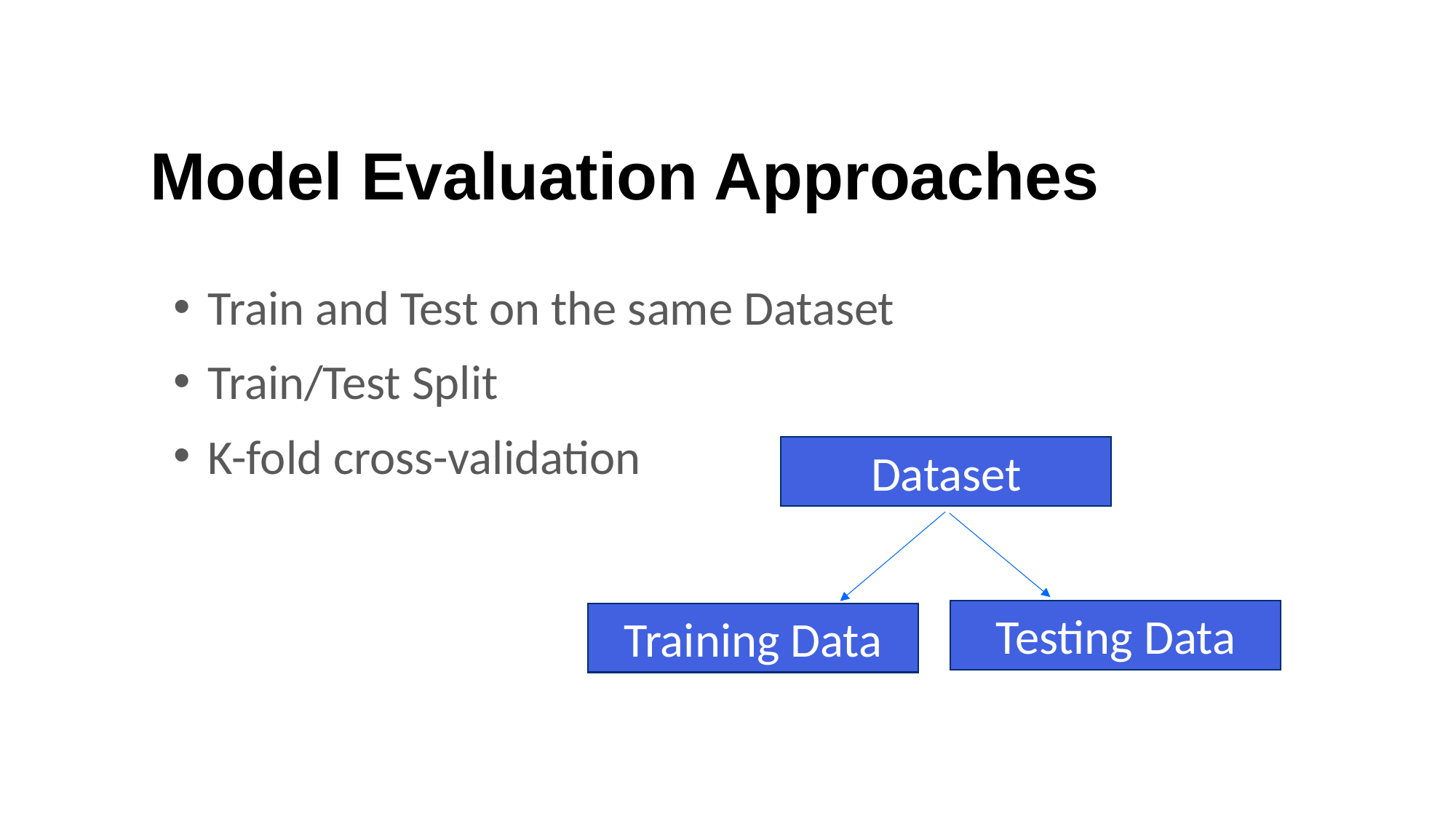

# Model Evaluation Approaches
Train and Test on the same Dataset
Train/Test Split
K-fold cross-validation

Dataset
Testing Data
Training Data